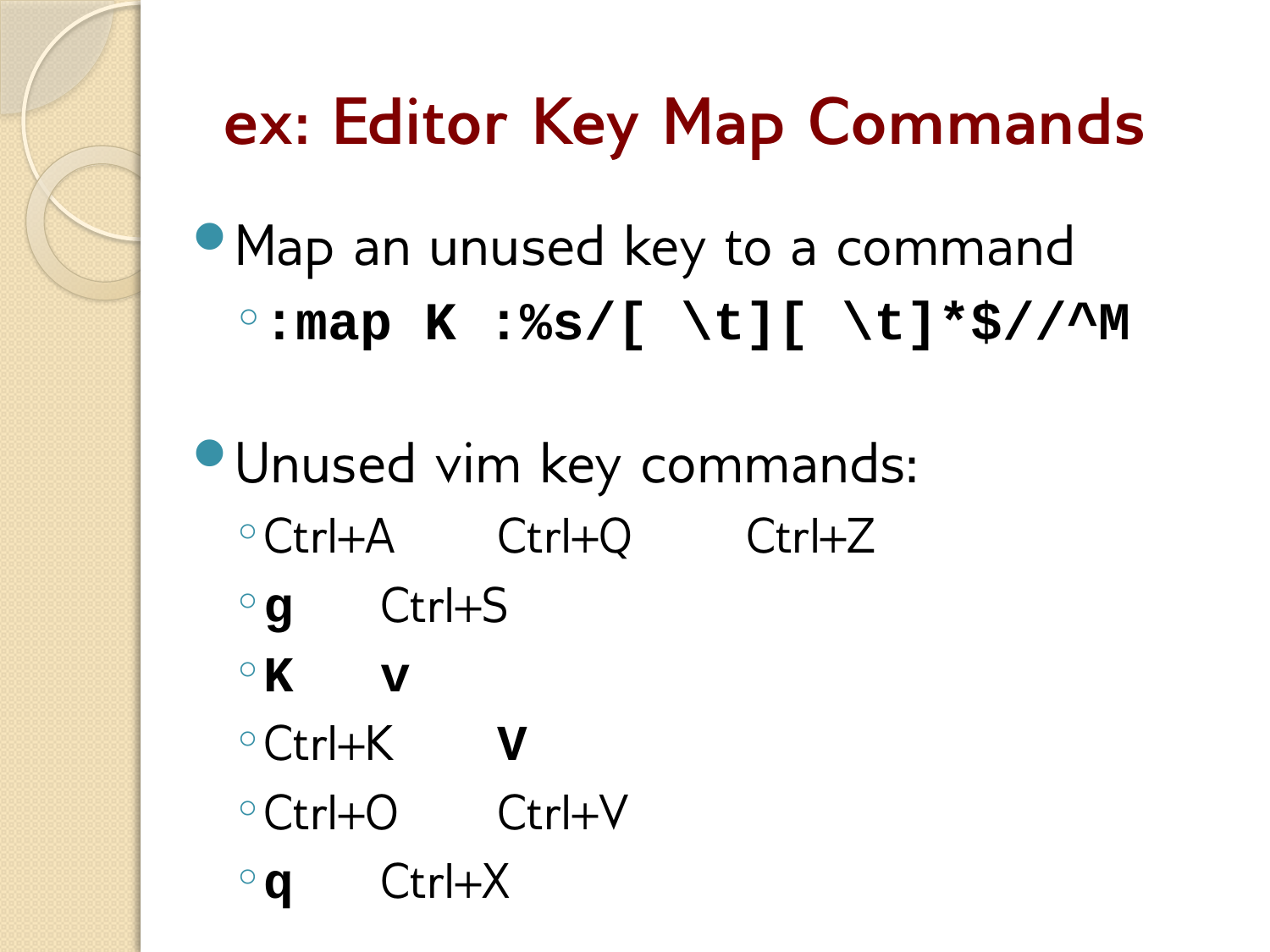

# ex: Editor Key Map Commands
Map an unused key to a command
:map K :%s/[ \t][ \t]*$//^M
Unused vim key commands:
Ctrl+A		Ctrl+Q	 Ctrl+Z
g			Ctrl+S
K			v
Ctrl+K		V
Ctrl+O	Ctrl+V
q			Ctrl+X